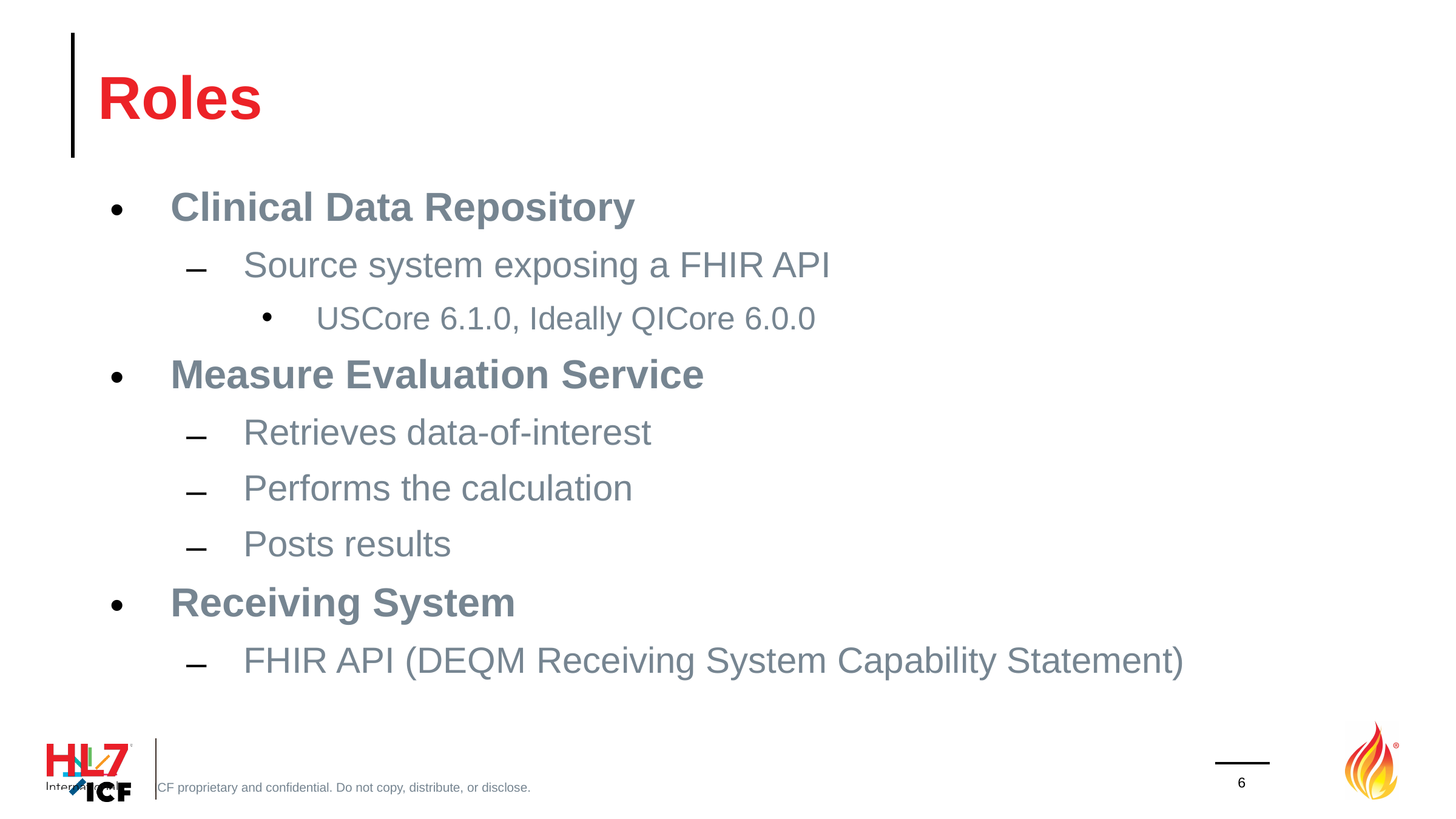

# Roles
Clinical Data Repository
Source system exposing a FHIR API
USCore 6.1.0, Ideally QICore 6.0.0
Measure Evaluation Service
Retrieves data-of-interest
Performs the calculation
Posts results
Receiving System
FHIR API (DEQM Receiving System Capability Statement)
6